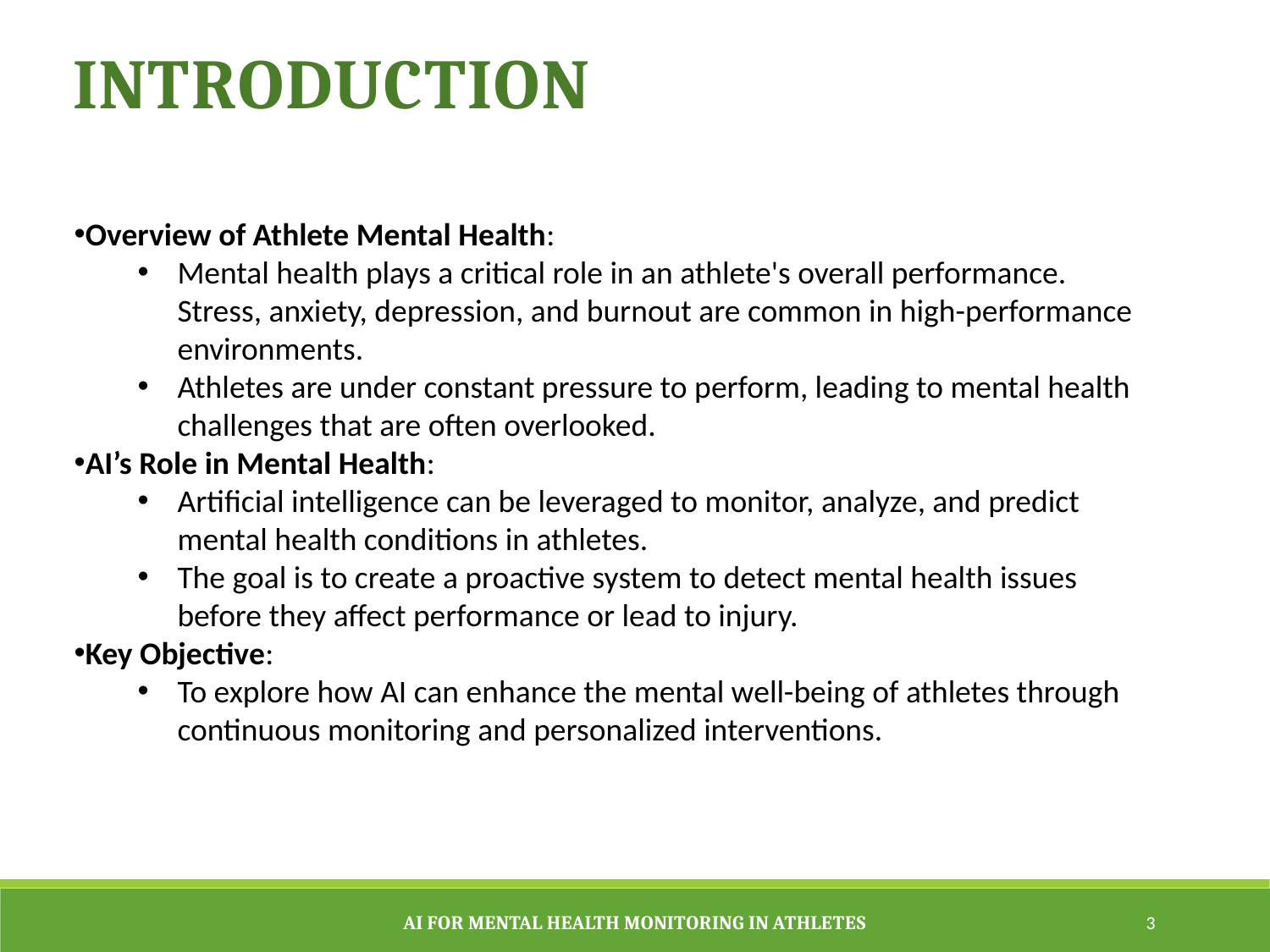

INTRODUCTION
Overview of Athlete Mental Health:
Mental health plays a critical role in an athlete's overall performance. Stress, anxiety, depression, and burnout are common in high-performance environments.
Athletes are under constant pressure to perform, leading to mental health challenges that are often overlooked.
AI’s Role in Mental Health:
Artificial intelligence can be leveraged to monitor, analyze, and predict mental health conditions in athletes.
The goal is to create a proactive system to detect mental health issues before they affect performance or lead to injury.
Key Objective:
To explore how AI can enhance the mental well-being of athletes through continuous monitoring and personalized interventions.
AI for Mental Health Monitoring in Athletes
3